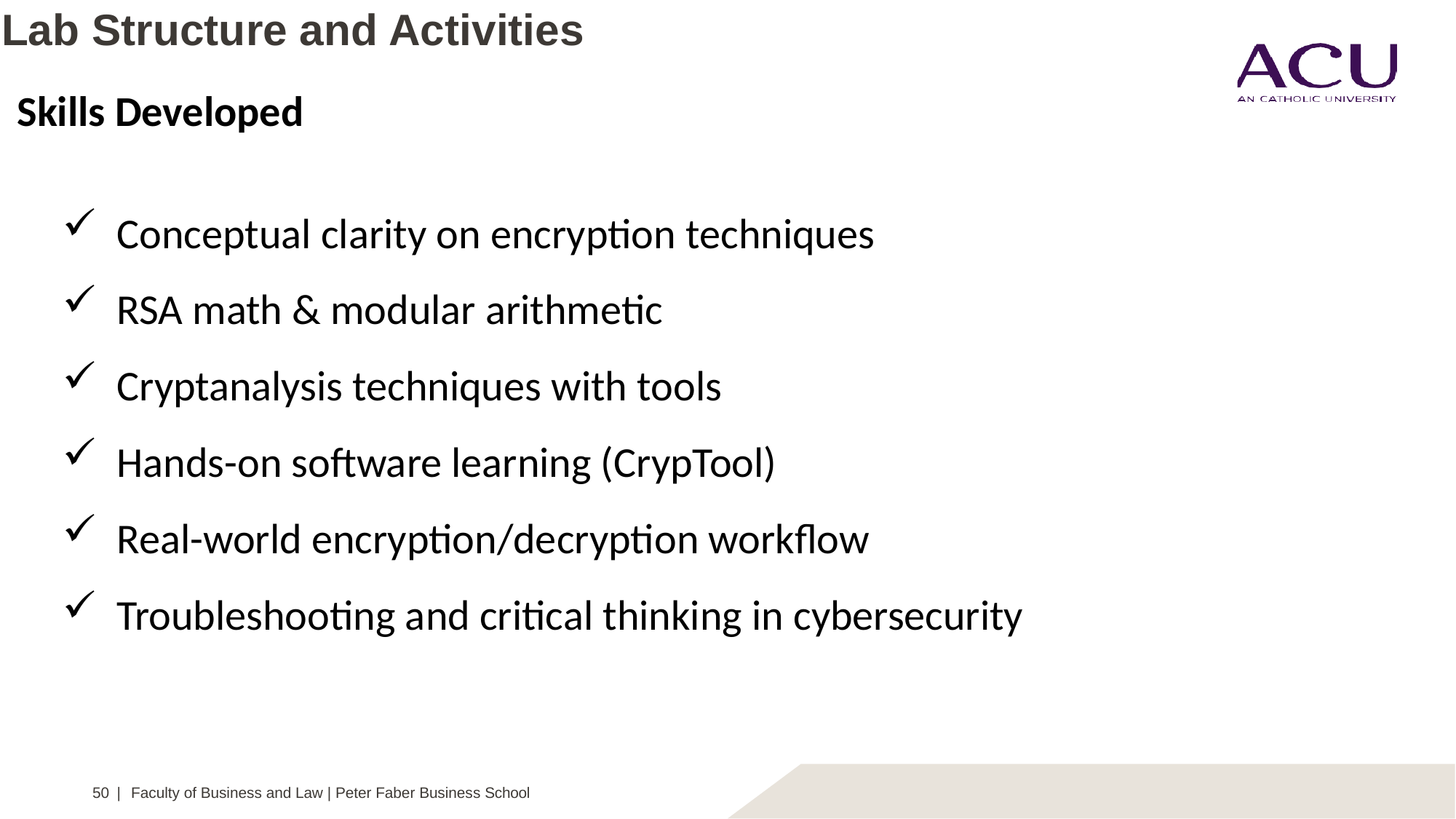

# Lab Structure and Activities

Skills Developed
Conceptual clarity on encryption techniques
RSA math & modular arithmetic
Cryptanalysis techniques with tools
Hands-on software learning (CrypTool)
Real-world encryption/decryption workflow
Troubleshooting and critical thinking in cybersecurity
50 | Faculty of Business and Law | Peter Faber Business School